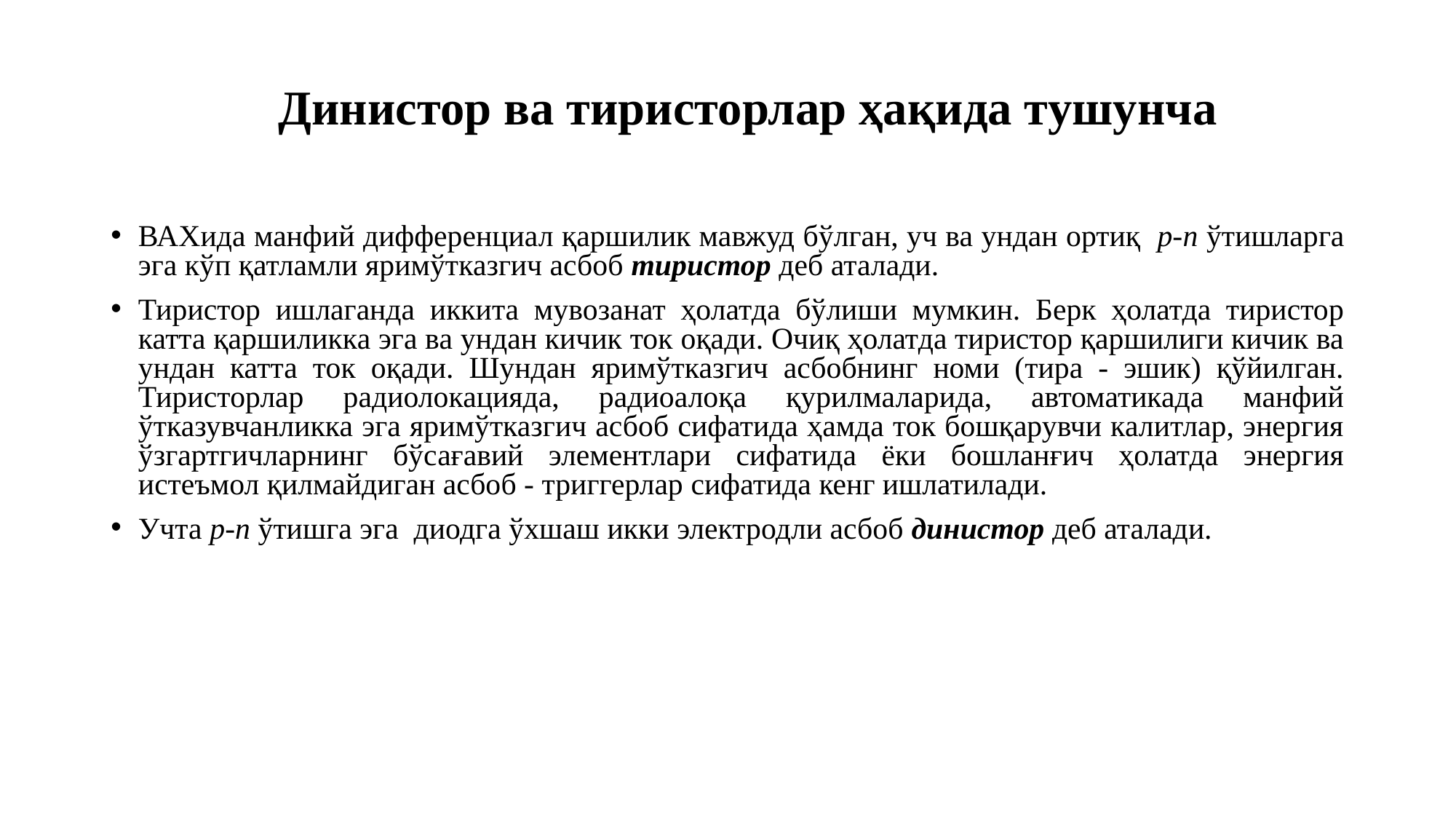

# Динистор ва тиристорлар ҳақида тушунча
ВАХида манфий дифференциал қаршилик мавжуд бўлган, уч ва ундан ортиқ  p-n ўтишларга эга кўп қатламли яримўтказгич асбоб тиристор деб аталади.
Тиристор ишлаганда иккита мувозанат ҳолатда бўлиши мумкин. Берк ҳолатда тиристор катта қаршиликка эга ва ундан кичик ток оқади. Очиқ ҳолатда тиристор қаршилиги кичик ва ундан катта ток оқади. Шундан яримўтказгич асбобнинг номи (тира - эшик) қўйилган. Тиристорлар радиолокацияда, радиоалоқа қурилмаларида, автоматикада манфий ўтказувчанликка эга яримўтказгич асбоб сифатида ҳамда ток бошқарувчи калитлар, энергия ўзгартгичларнинг бўсағавий элементлари сифатида ёки бошланғич ҳолатда энергия истеъмол қилмайдиган асбоб - триггерлар сифатида кенг ишлатилади.
Учта p-n ўтишга эга  диодга ўхшаш икки электродли асбоб динистор деб аталади.